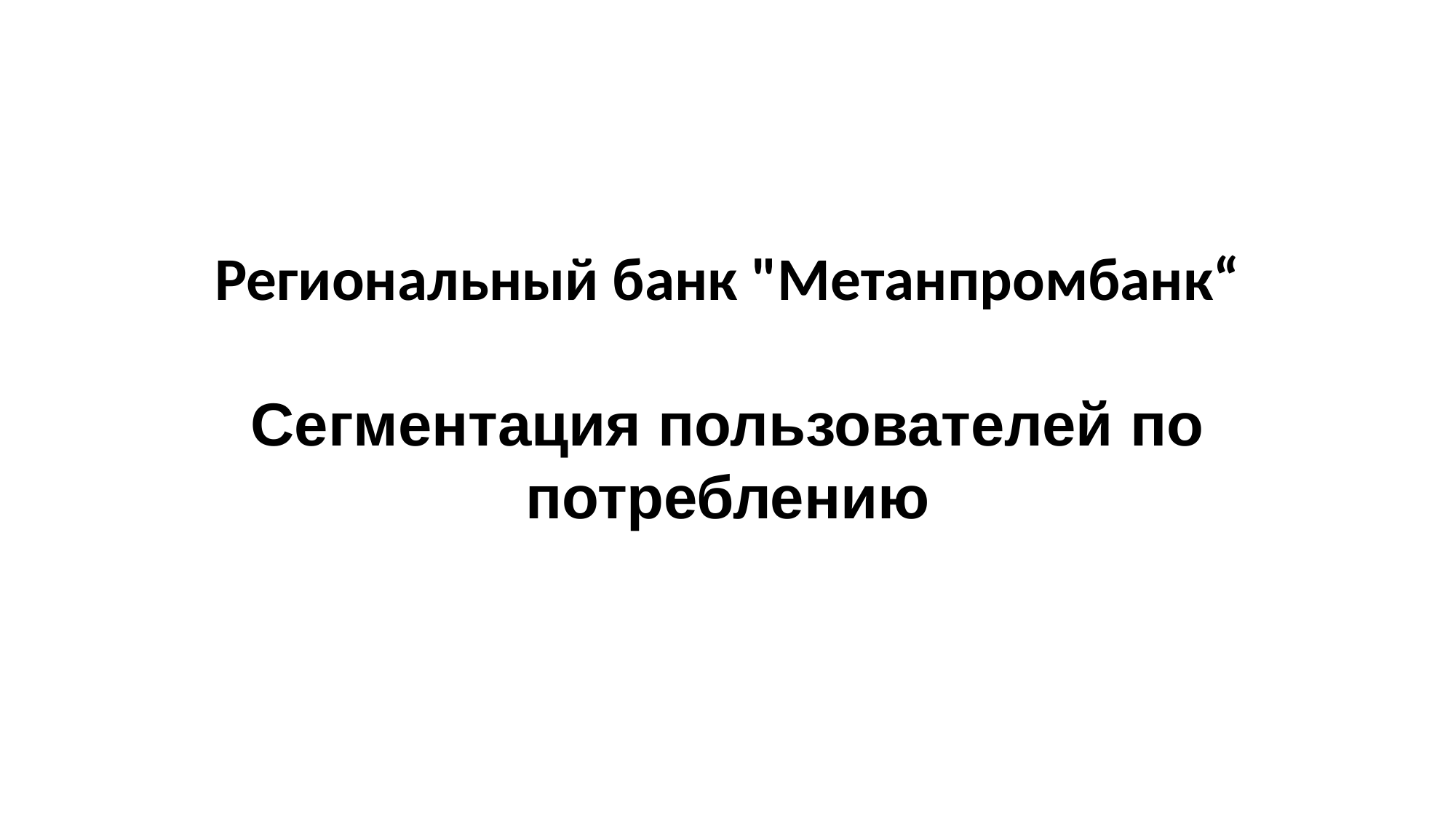

Региональный банк "Метанпромбанк“

Сегментация пользователей по потреблению